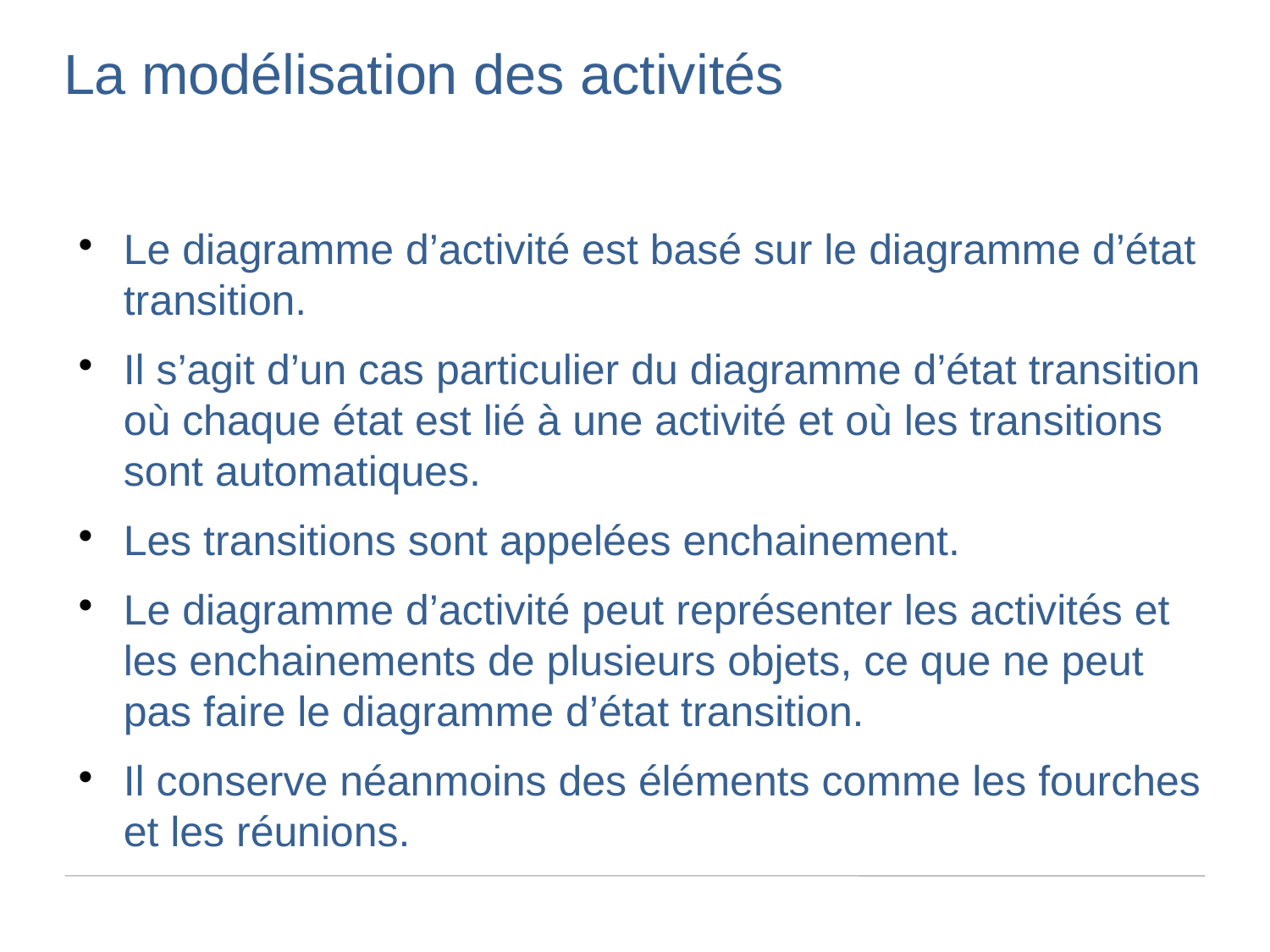

La modélisation des activités
Le diagramme d’activité est basé sur le diagramme d’état transition.
Il s’agit d’un cas particulier du diagramme d’état transition où chaque état est lié à une activité et où les transitions sont automatiques.
Les transitions sont appelées enchainement.
Le diagramme d’activité peut représenter les activités et les enchainements de plusieurs objets, ce que ne peut pas faire le diagramme d’état transition.
Il conserve néanmoins des éléments comme les fourches et les réunions.